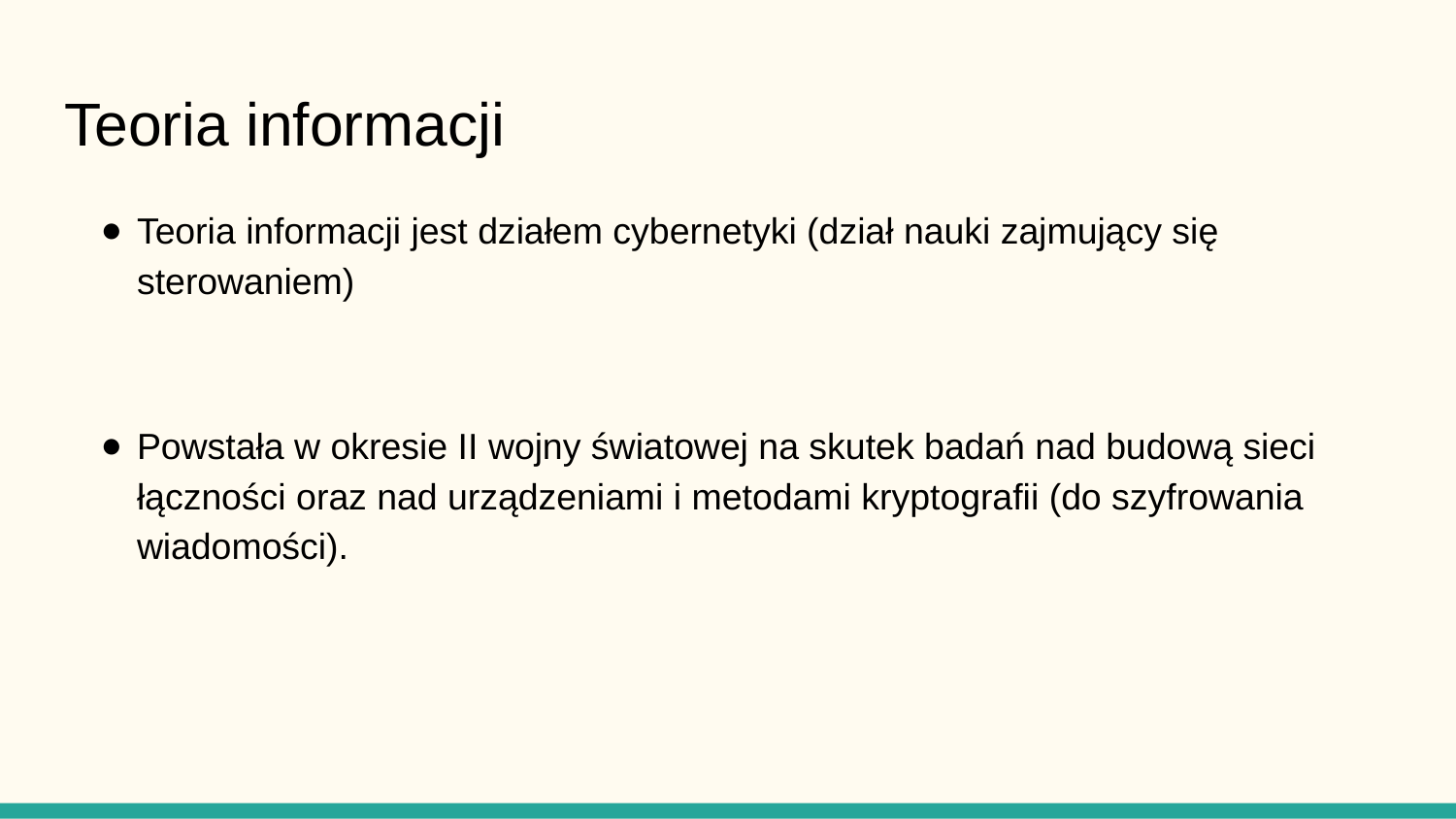

# Teoria informacji
Teoria informacji jest działem cybernetyki (dział nauki zajmujący się sterowaniem)

Powstała w okresie II wojny światowej na skutek badań nad budową sieci łączności oraz nad urządzeniami i metodami kryptografii (do szyfrowania wiadomości).